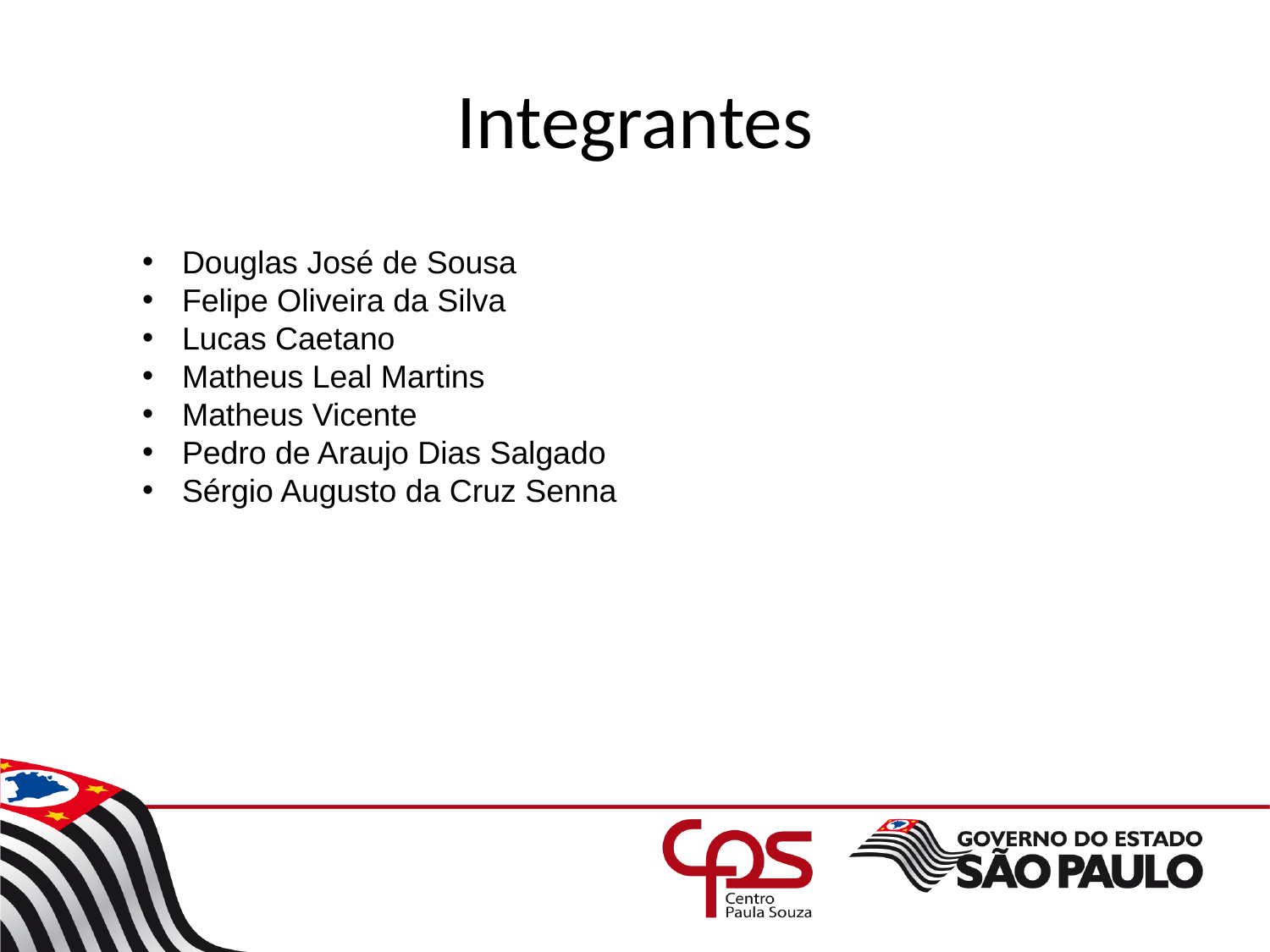

# Integrantes
Douglas José de Sousa
Felipe Oliveira da Silva
Lucas Caetano
Matheus Leal Martins
Matheus Vicente
Pedro de Araujo Dias Salgado
Sérgio Augusto da Cruz Senna